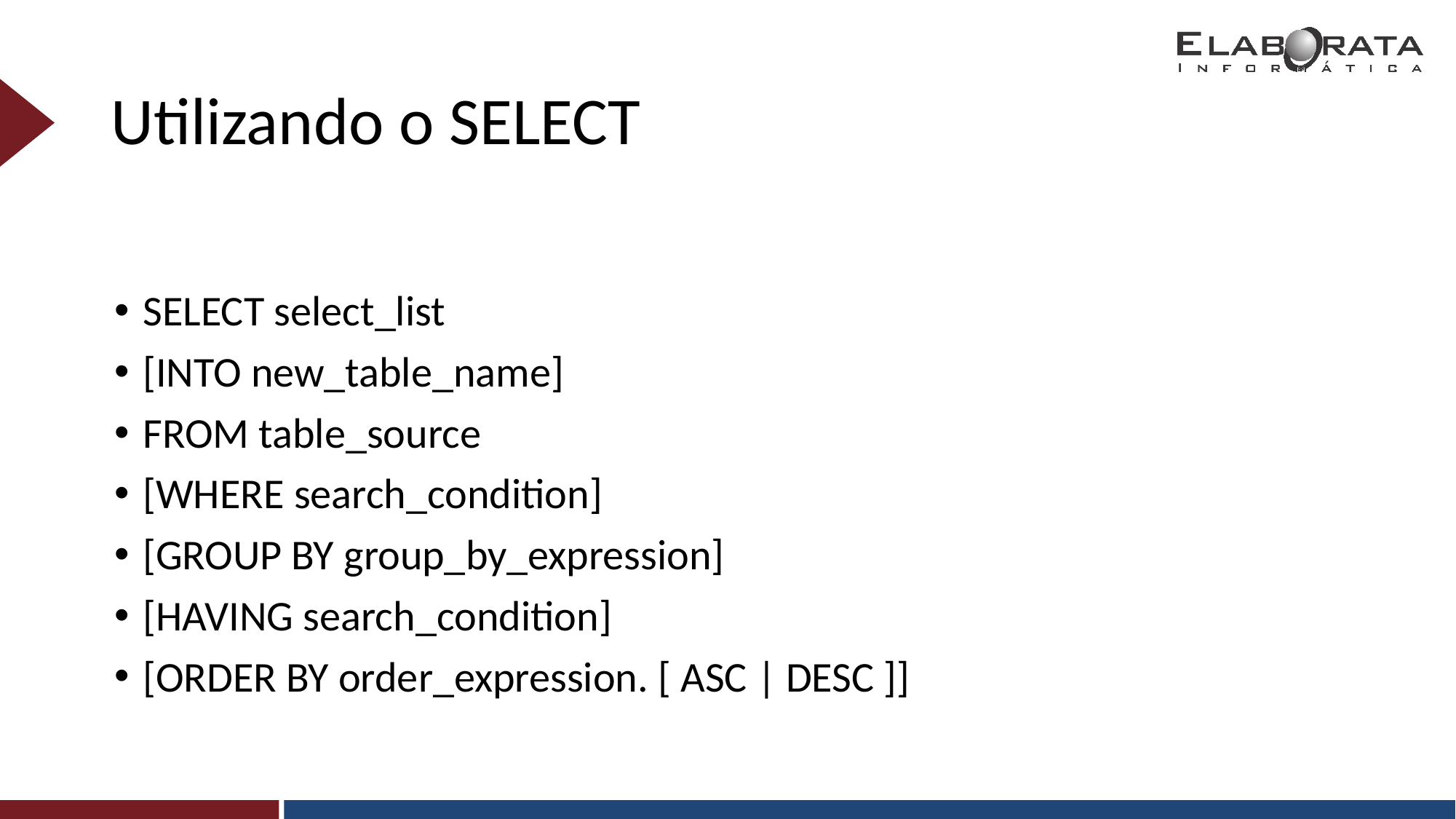

# Utilizando o SELECT

SELECT select_list
[INTO new_table_name]
FROM table_source
[WHERE search_condition]
[GROUP BY group_by_expression]
[HAVING search_condition]
[ORDER BY order_expression. [ ASC | DESC ]]